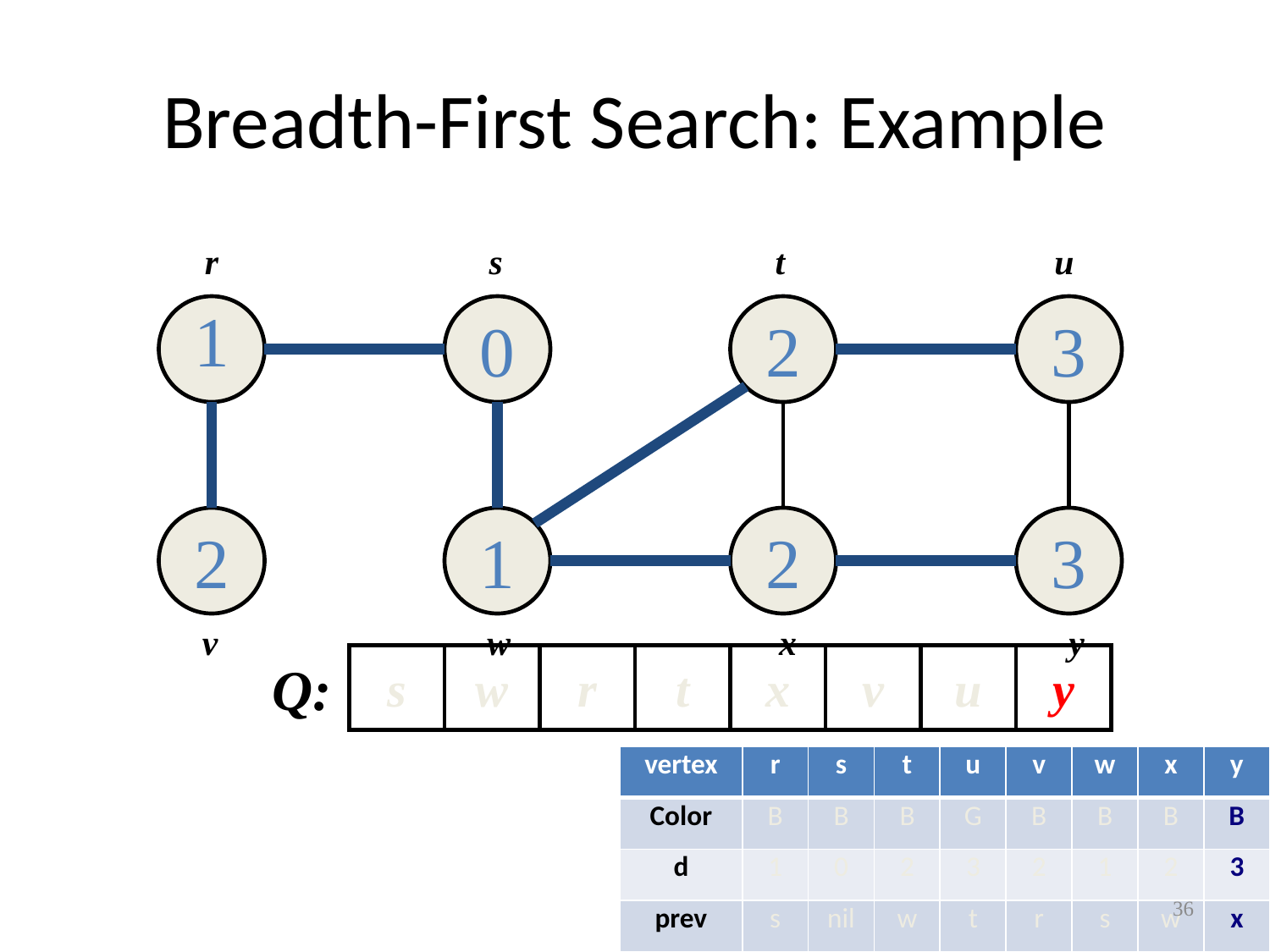

# Breadth-First Search: Example
r
s
t
u
1
0
2
3
2
1
2
3
v
w
x
y
Q:
s
w
r
t
x
v
u
y
| vertex | r | s | t | u | v | w | x | y |
| --- | --- | --- | --- | --- | --- | --- | --- | --- |
| Color | B | B | B | G | B | B | B | B |
| d | 1 | 0 | 2 | 3 | 2 | 1 | 2 | 3 |
| prev | s | nil | w | t | r | s | w | x |
36